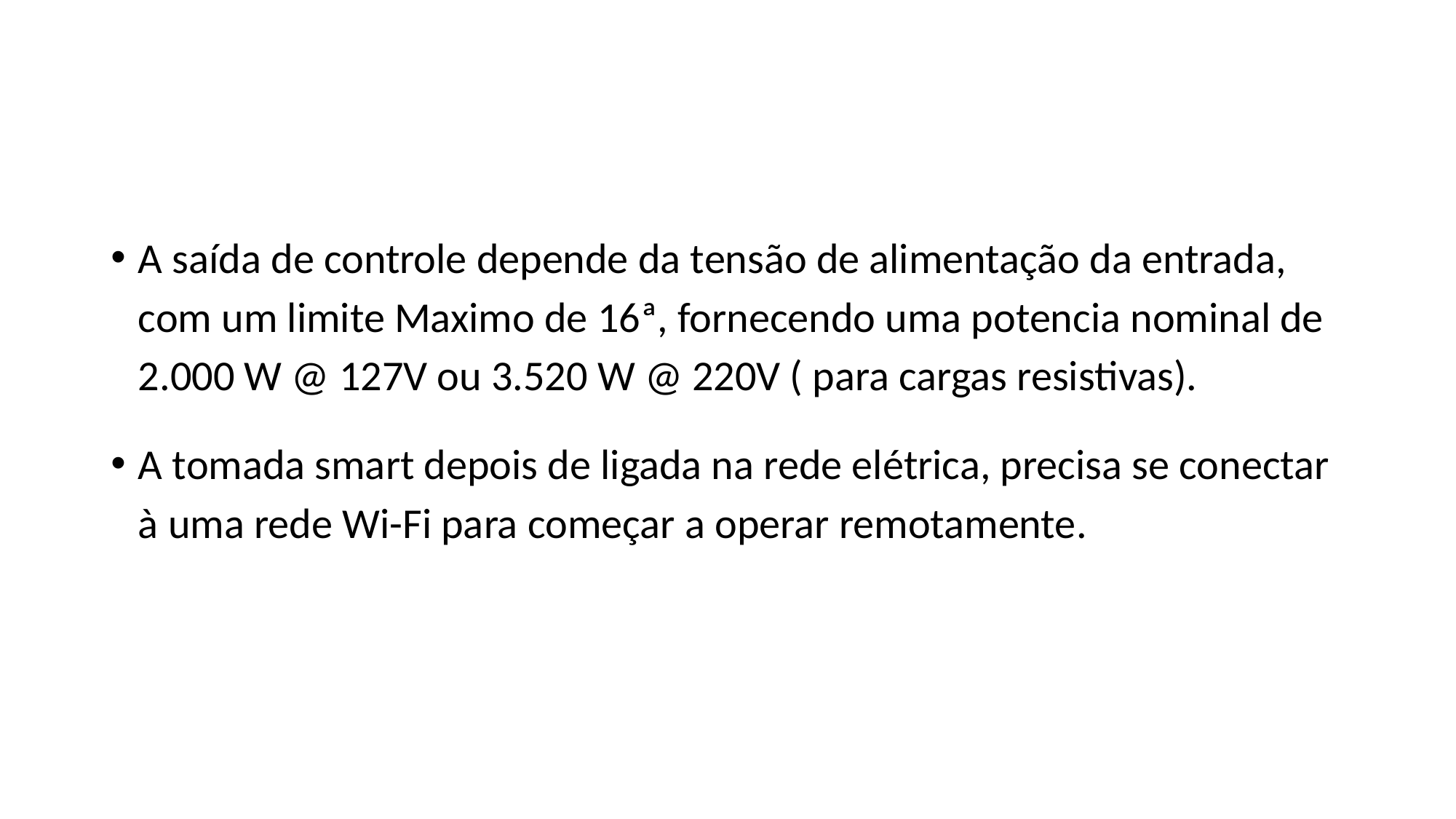

#
A saída de controle depende da tensão de alimentação da entrada, com um limite Maximo de 16ª, fornecendo uma potencia nominal de 2.000 W @ 127V ou 3.520 W @ 220V ( para cargas resistivas).
A tomada smart depois de ligada na rede elétrica, precisa se conectar à uma rede Wi-Fi para começar a operar remotamente.